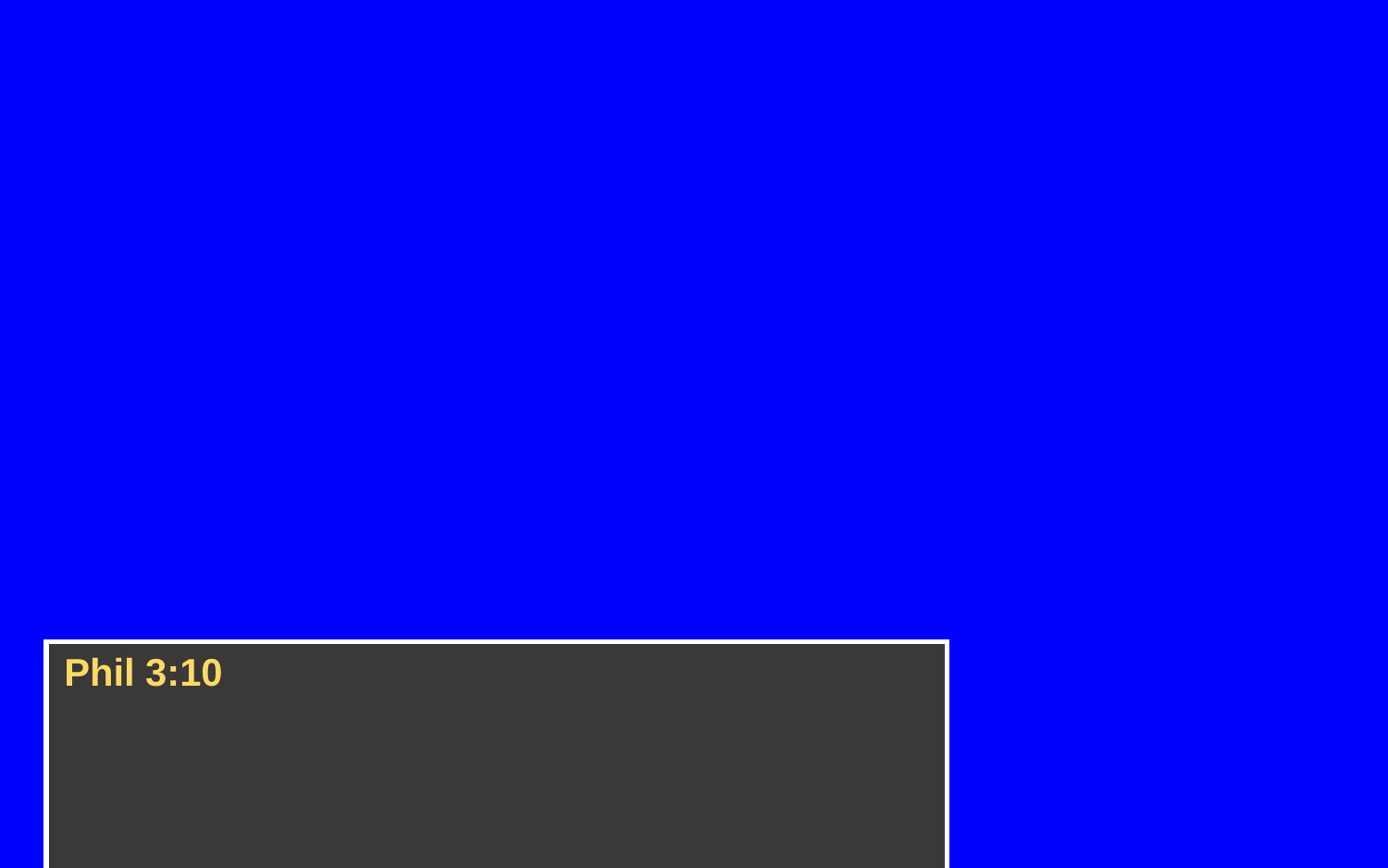

Phil 3:10
10 That I may know him, and the power of his resurrection, and the fellowship of his sufferings, being made conformable ..